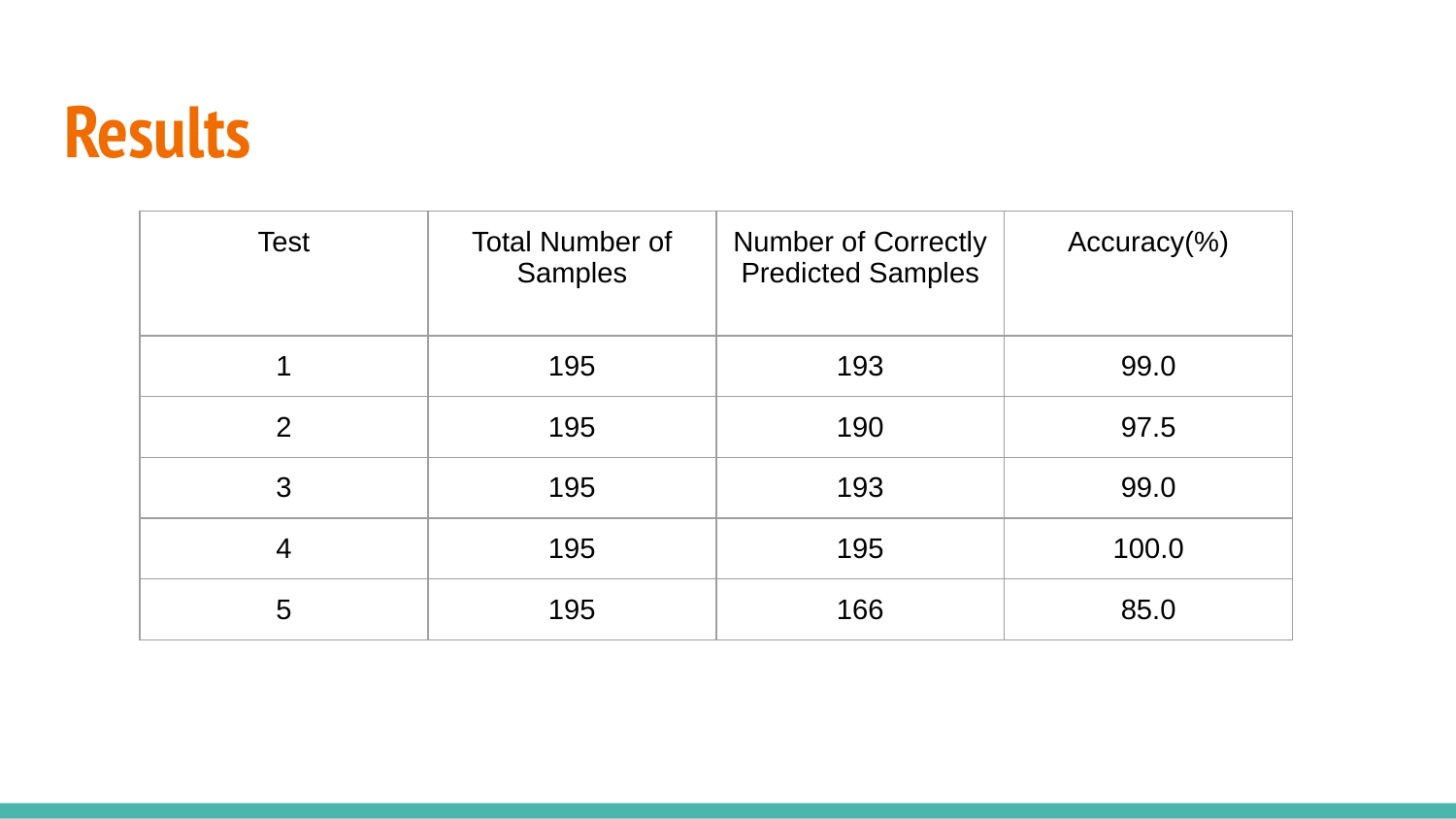

# Results
| Test | Total Number of Samples | Number of Correctly Predicted Samples | Accuracy(%) |
| --- | --- | --- | --- |
| 1 | 195 | 193 | 99.0 |
| 2 | 195 | 190 | 97.5 |
| 3 | 195 | 193 | 99.0 |
| 4 | 195 | 195 | 100.0 |
| 5 | 195 | 166 | 85.0 |